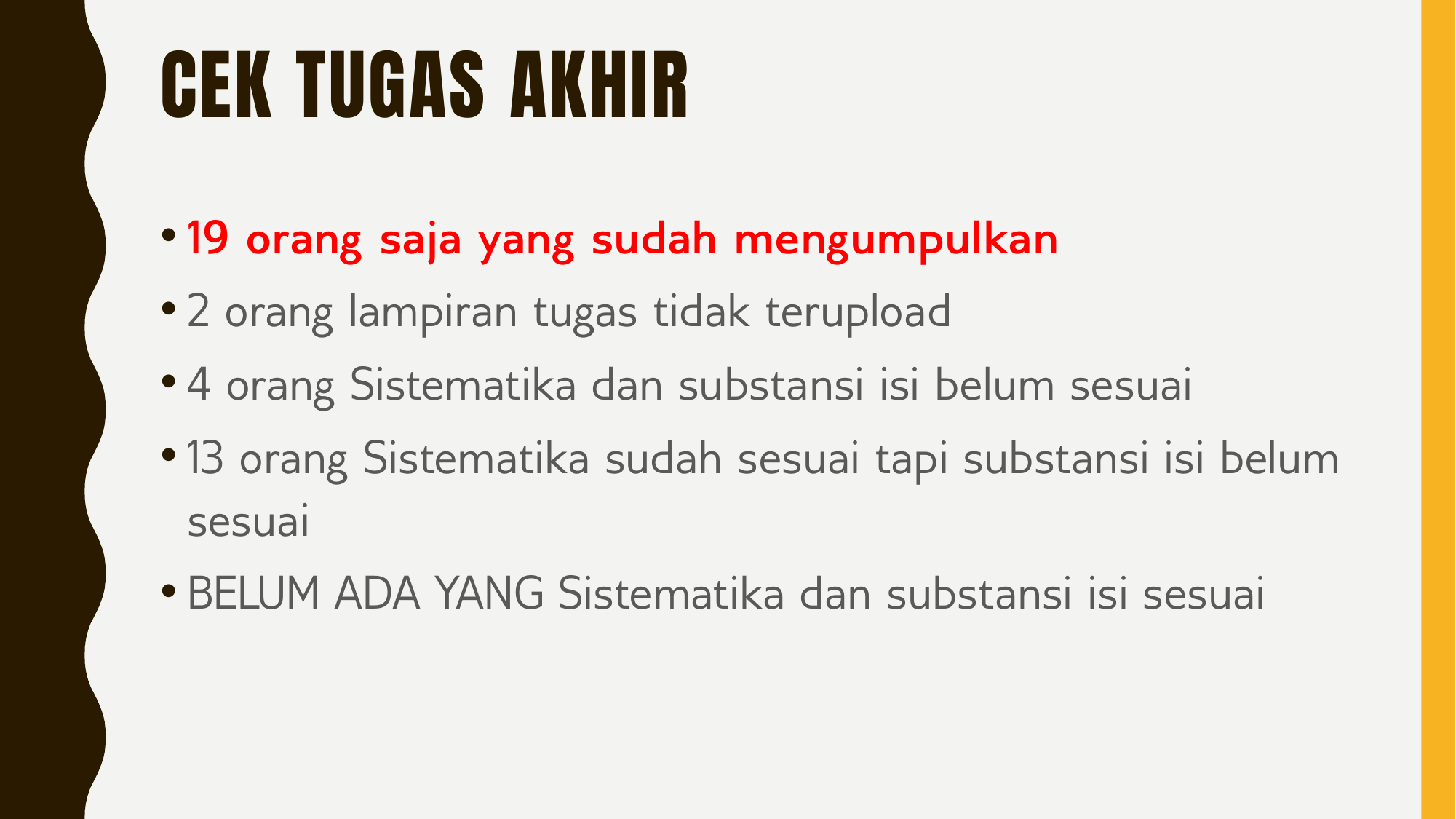

# Cek tugas akhir
19 orang saja yang sudah mengumpulkan
2 orang lampiran tugas tidak terupload
4 orang Sistematika dan substansi isi belum sesuai
13 orang Sistematika sudah sesuai tapi substansi isi belum sesuai
BELUM ADA YANG Sistematika dan substansi isi sesuai